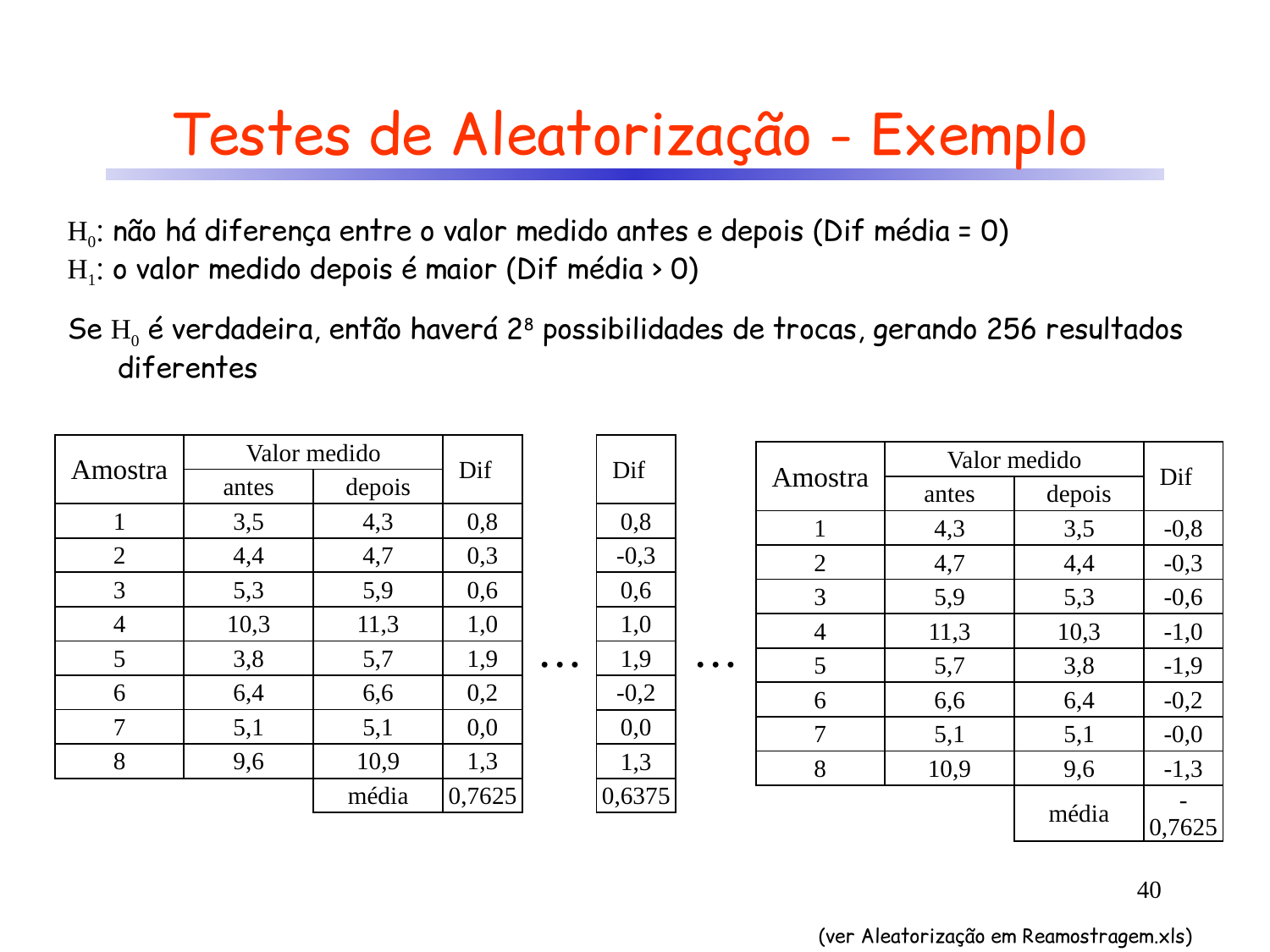

# Testes de Aleatorização - Exemplo
H0: não há diferença entre o valor medido antes e depois (Dif média = 0)
H1: o valor medido depois é maior (Dif média > 0)
Se H0 é verdadeira, então haverá 28 possibilidades de trocas, gerando 256 resultados diferentes
| Amostra | Valor medido |  | Dif |
| --- | --- | --- | --- |
|  | antes | depois |  |
| 1 | 3,5 | 4,3 | 0,8 |
| 2 | 4,4 | 4,7 | 0,3 |
| 3 | 5,3 | 5,9 | 0,6 |
| 4 | 10,3 | 11,3 | 1,0 |
| 5 | 3,8 | 5,7 | 1,9 |
| 6 | 6,4 | 6,6 | 0,2 |
| 7 | 5,1 | 5,1 | 0,0 |
| 8 | 9,6 | 10,9 | 1,3 |
|  |  | média | 0,7625 |
| Dif |
| --- |
| 0,8 |
| -0,3 |
| 0,6 |
| 1,0 |
| 1,9 |
| -0,2 |
| 0,0 |
| 1,3 |
| 0,6375 |
| Amostra | Valor medido |  | Dif |
| --- | --- | --- | --- |
|  | antes | depois |  |
| 1 | 4,3 | 3,5 | -0,8 |
| 2 | 4,7 | 4,4 | -0,3 |
| 3 | 5,9 | 5,3 | -0,6 |
| 4 | 11,3 | 10,3 | -1,0 |
| 5 | 5,7 | 3,8 | -1,9 |
| 6 | 6,6 | 6,4 | -0,2 |
| 7 | 5,1 | 5,1 | -0,0 |
| 8 | 10,9 | 9,6 | -1,3 |
|  |  | média | -0,7625 |
...
...
40
(ver Aleatorização em Reamostragem.xls)